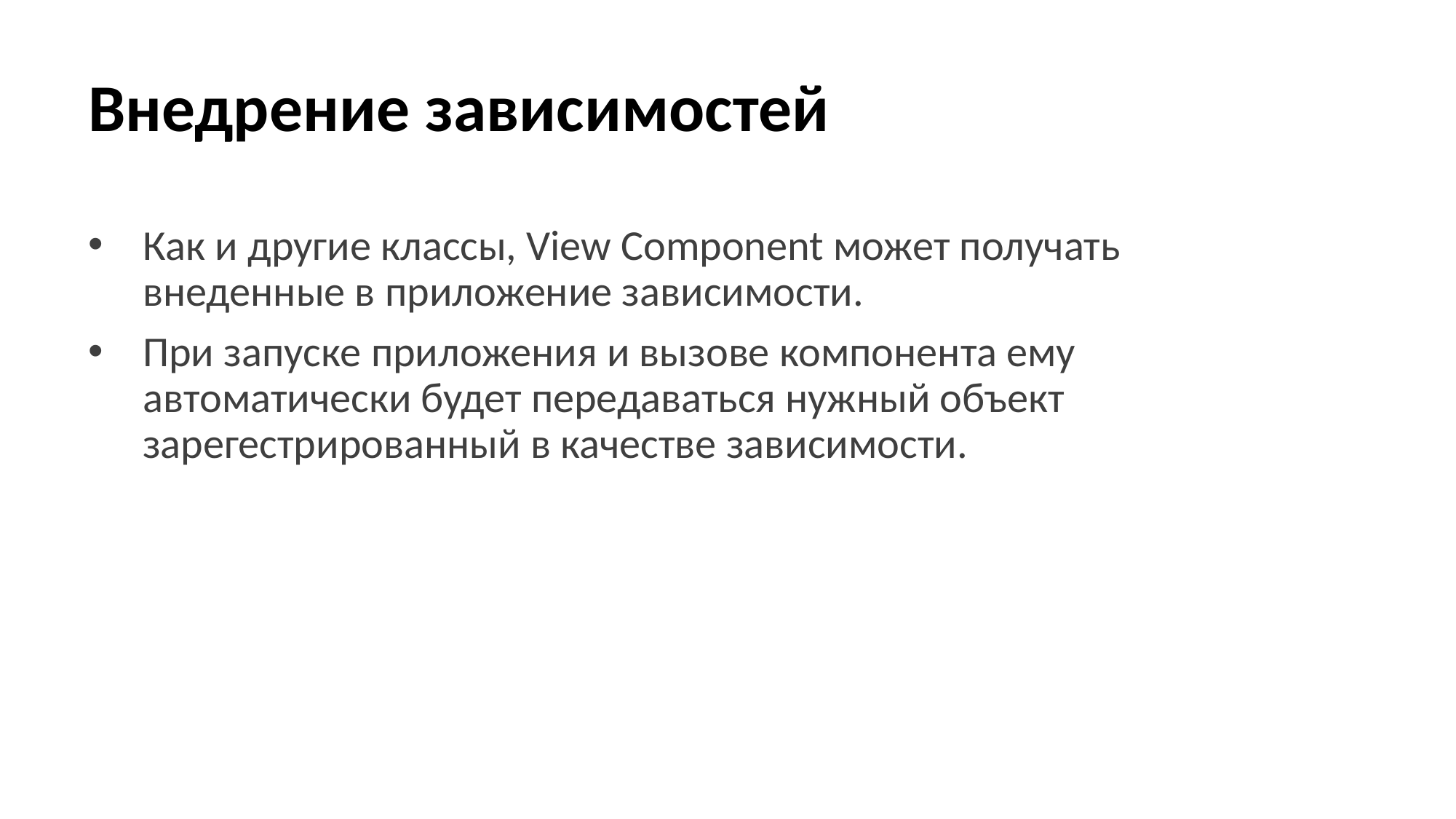

# Внедрение зависимостей
Как и другие классы, View Component может получать внеденные в приложение зависимости.
При запуске приложения и вызове компонента ему автоматически будет передаваться нужный объект зарегестрированный в качестве зависимости.